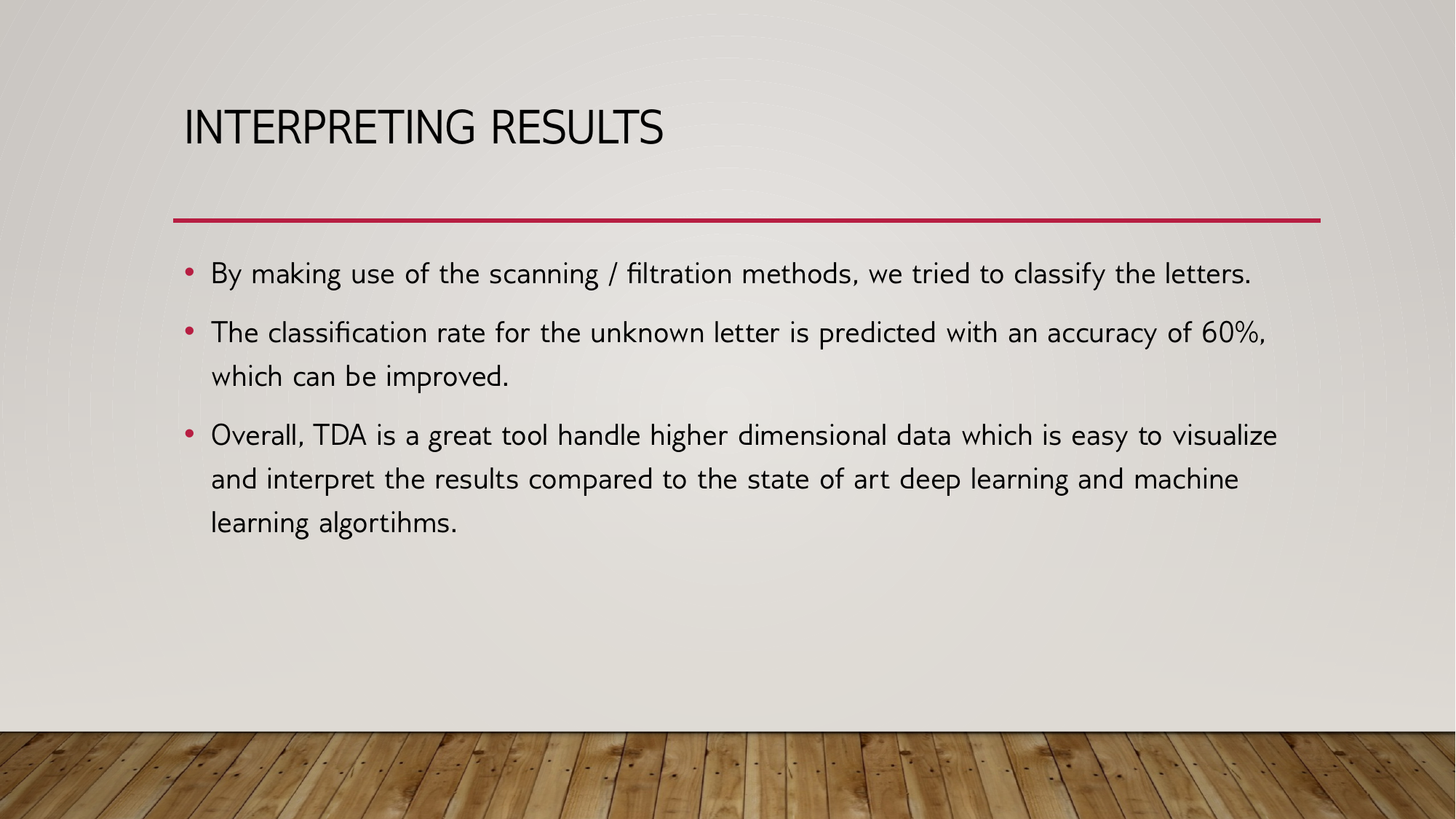

# Interpreting results
By making use of the scanning / filtration methods, we tried to classify the letters.
The classification rate for the unknown letter is predicted with an accuracy of 60%, which can be improved.
Overall, TDA is a great tool handle higher dimensional data which is easy to visualize and interpret the results compared to the state of art deep learning and machine learning algortihms.